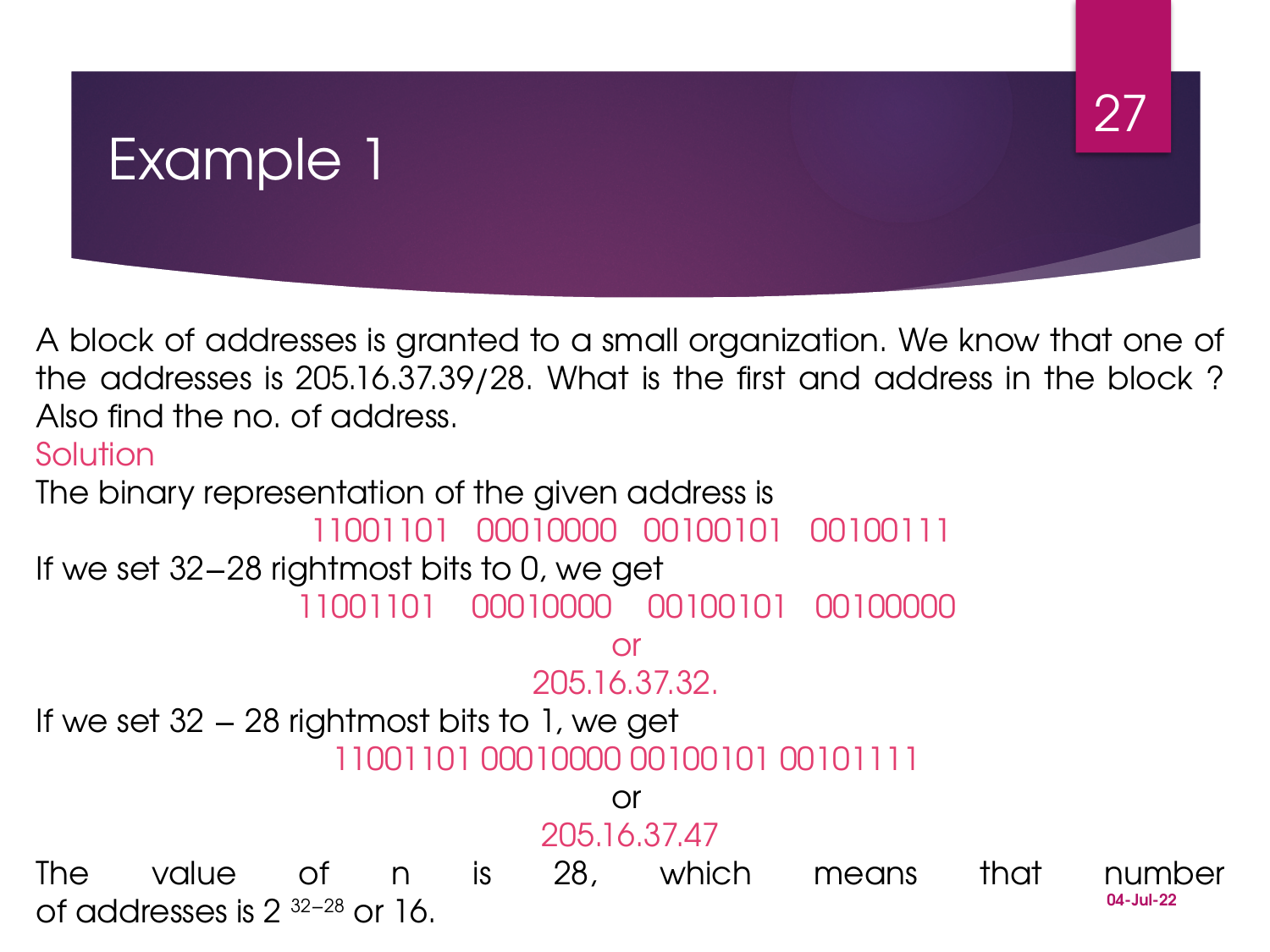

27
# Example 1
A block of addresses is granted to a small organization. We know that one of the addresses is 205.16.37.39/28. What is the first and address in the block ? Also find the no. of address.
Solution
The binary representation of the given address is
11001101   00010000   00100101   00100111
If we set 32−28 rightmost bits to 0, we get
11001101    00010000    00100101   00100000
or
205.16.37.32.
If we set 32 − 28 rightmost bits to 1, we get
11001101 00010000 00100101 00101111
or
205.16.37.47
The value of n is 28, which means that number
of addresses is 2 32−28 or 16.
04-Jul-22